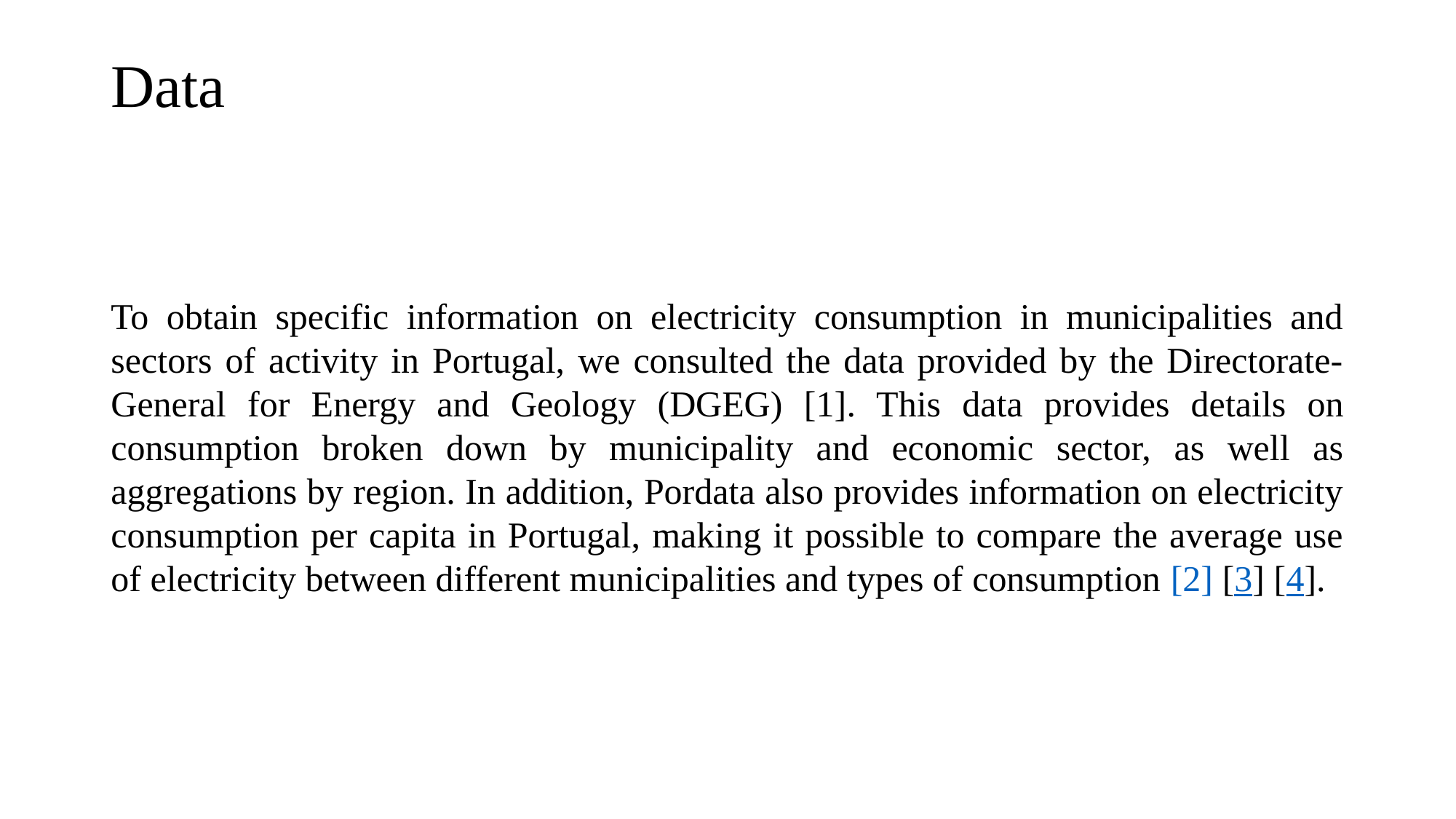

# Data
To obtain specific information on electricity consumption in municipalities and sectors of activity in Portugal, we consulted the data provided by the Directorate-General for Energy and Geology (DGEG) [1]. This data provides details on consumption broken down by municipality and economic sector, as well as aggregations by region. In addition, Pordata also provides information on electricity consumption per capita in Portugal, making it possible to compare the average use of electricity between different municipalities and types of consumption [2] [3] [4].